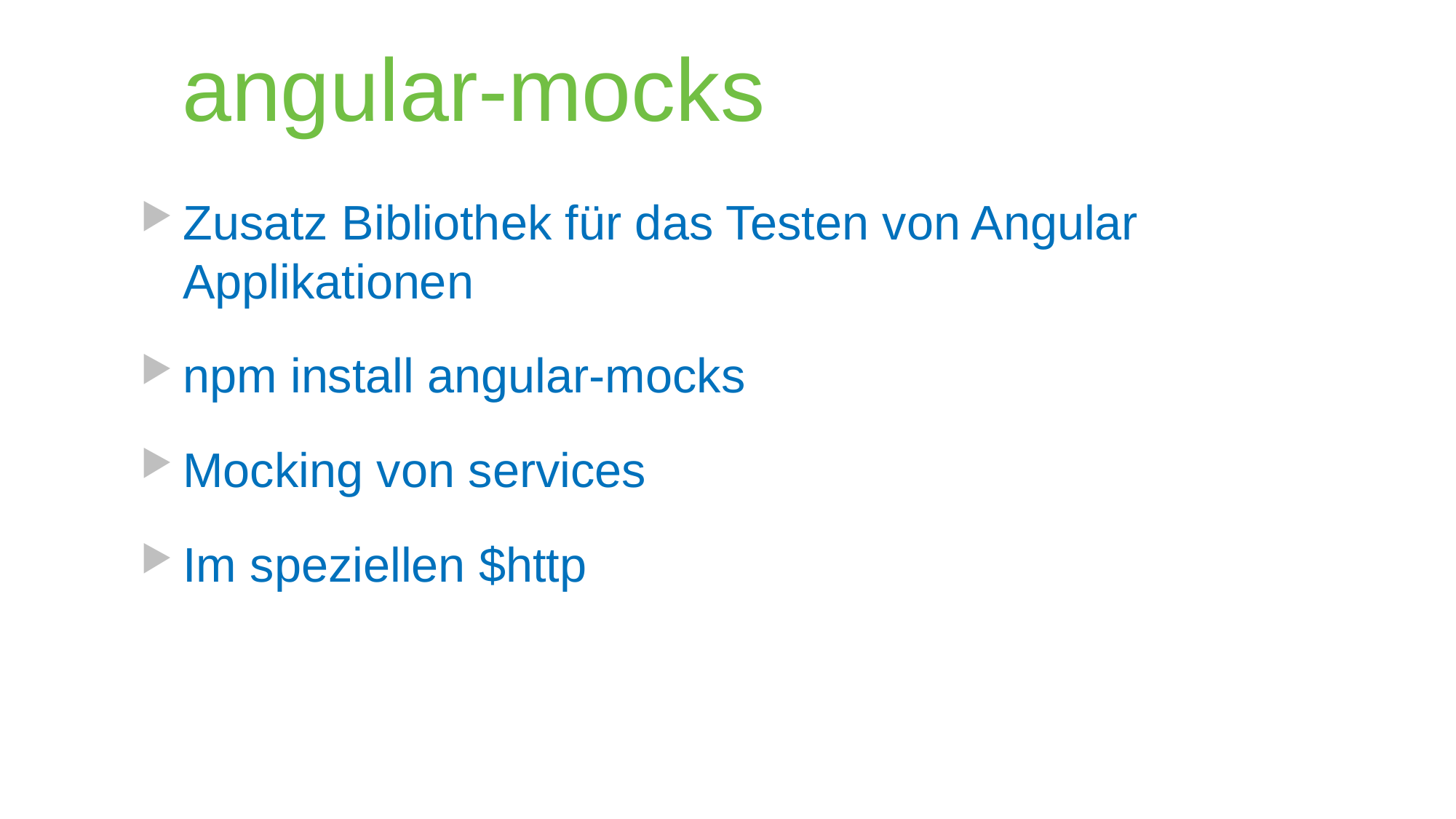

# angular-mocks
Zusatz Bibliothek für das Testen von Angular Applikationen
npm install angular-mocks
Mocking von services
Im speziellen $http